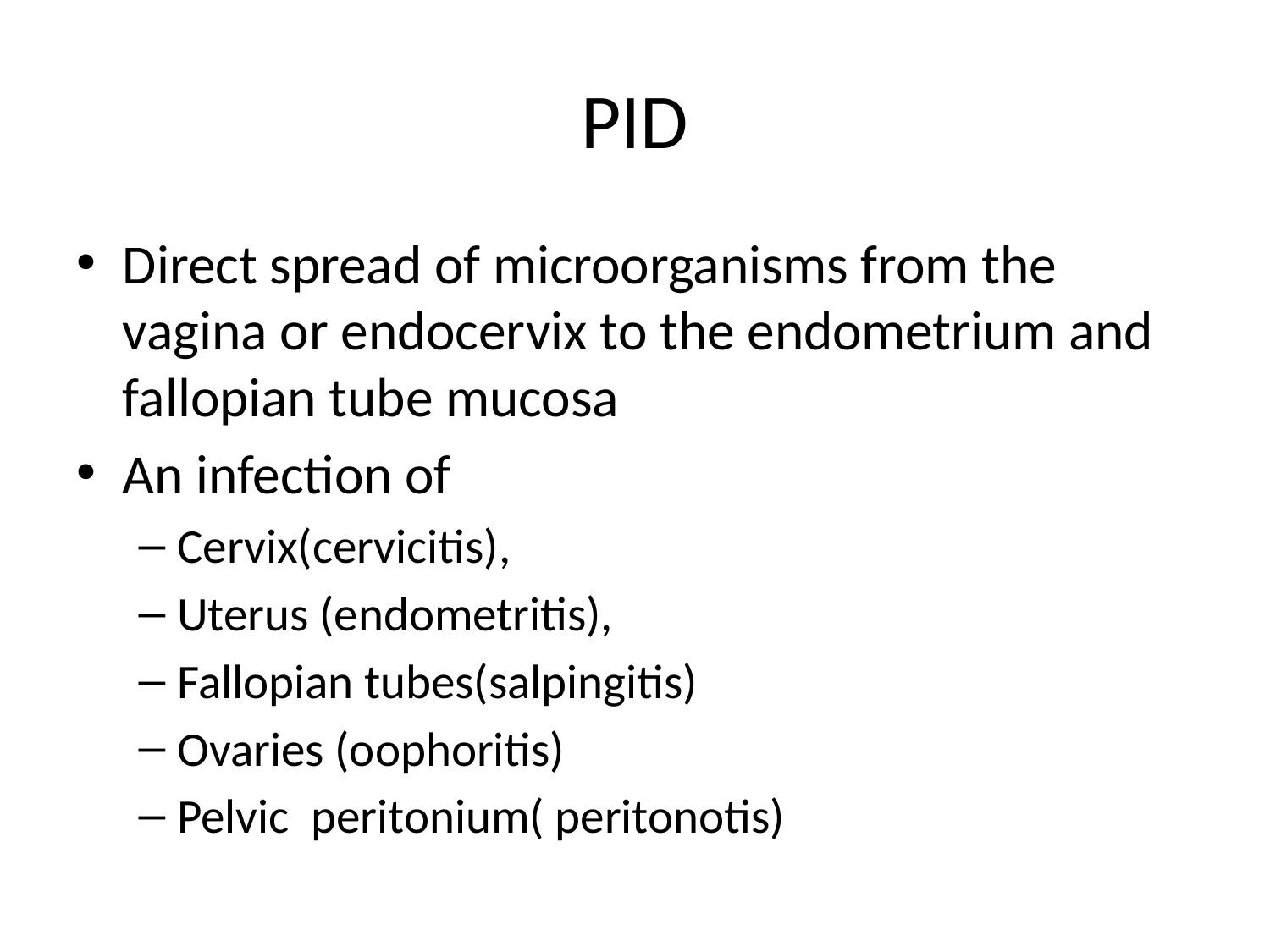

# PID
Direct spread of microorganisms from the vagina or endocervix to the endometrium and fallopian tube mucosa
An infection of
Cervix(cervicitis),
Uterus (endometritis),
Fallopian tubes(salpingitis)
Ovaries (oophoritis)
Pelvic  peritonium( peritonotis)